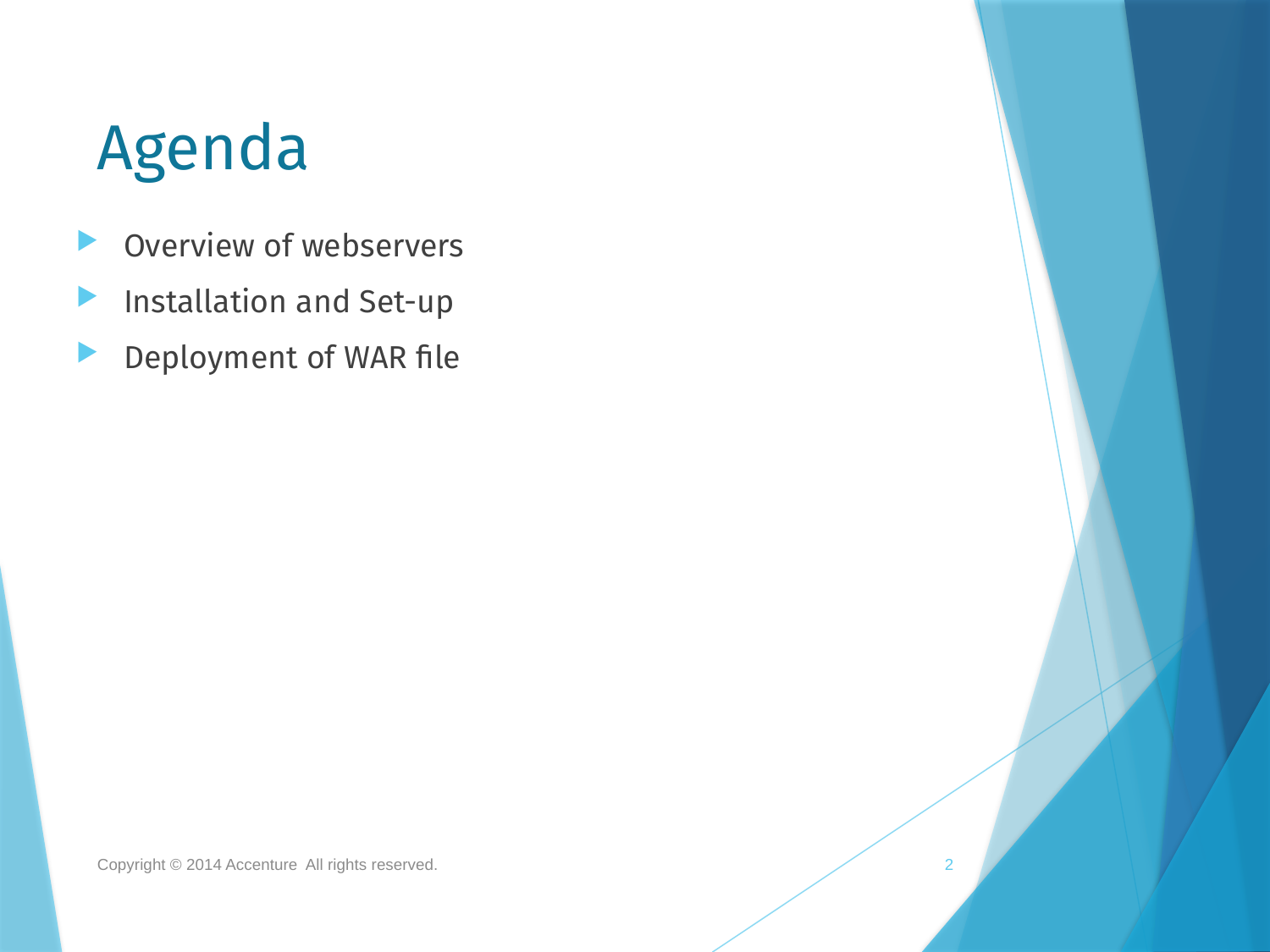

# Agenda

Overview of webservers
Installation and Set-up
Deployment of WAR file

Copyright © 2014 Accenture  All rights reserved.
2